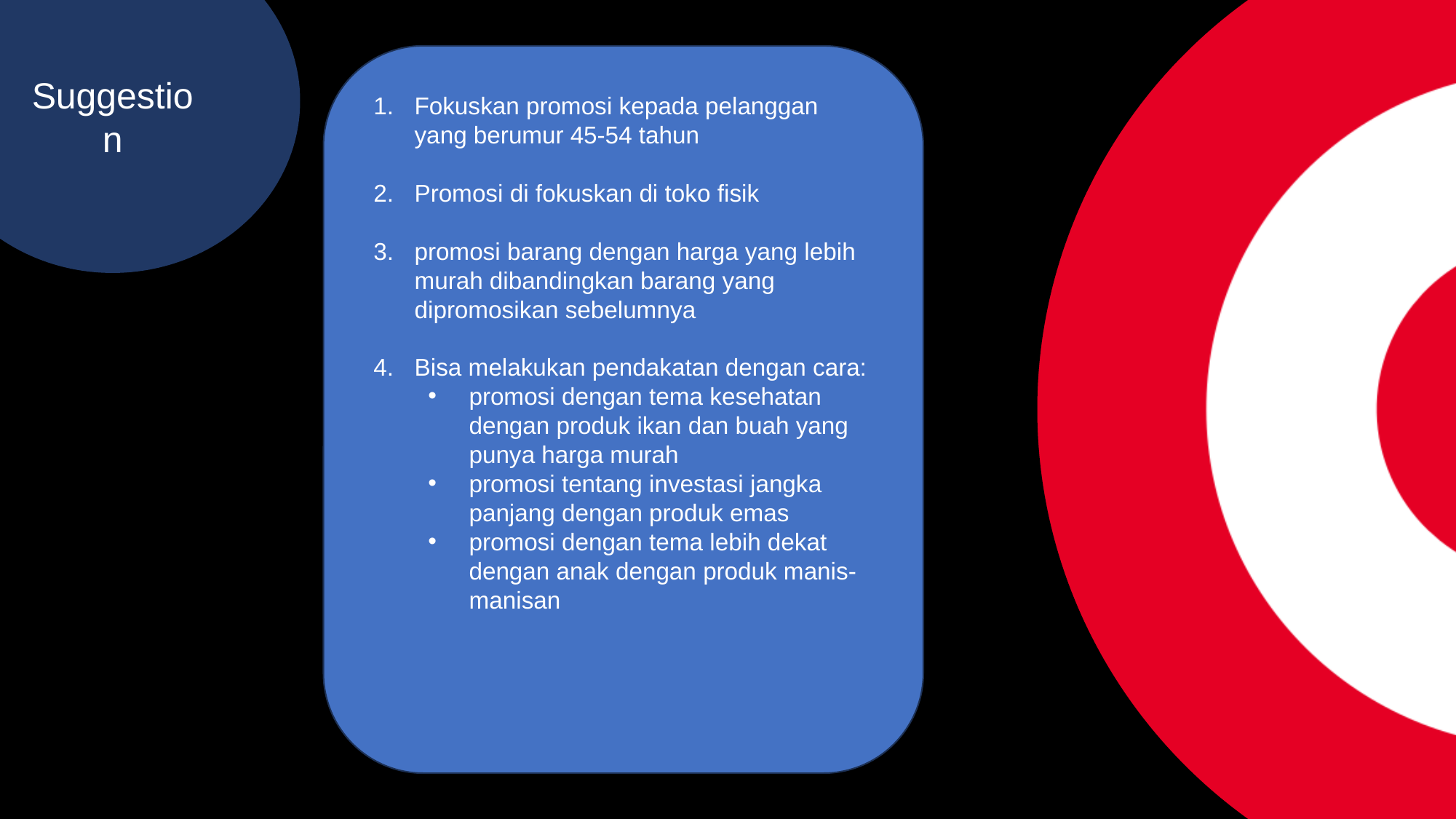

Conclusion

Suggestion

Fokuskan promosi kepada pelanggan yang berumur 45-54 tahun

Promosi di fokuskan di toko fisik

promosi barang dengan harga yang lebih murah dibandingkan barang yang dipromosikan sebelumnya

Bisa melakukan pendakatan dengan cara:
promosi dengan tema kesehatan dengan produk ikan dan buah yang punya harga murah
promosi tentang investasi jangka panjang dengan produk emas
promosi dengan tema lebih dekat dengan anak dengan produk manis-manisan

For Digital Marketing Team